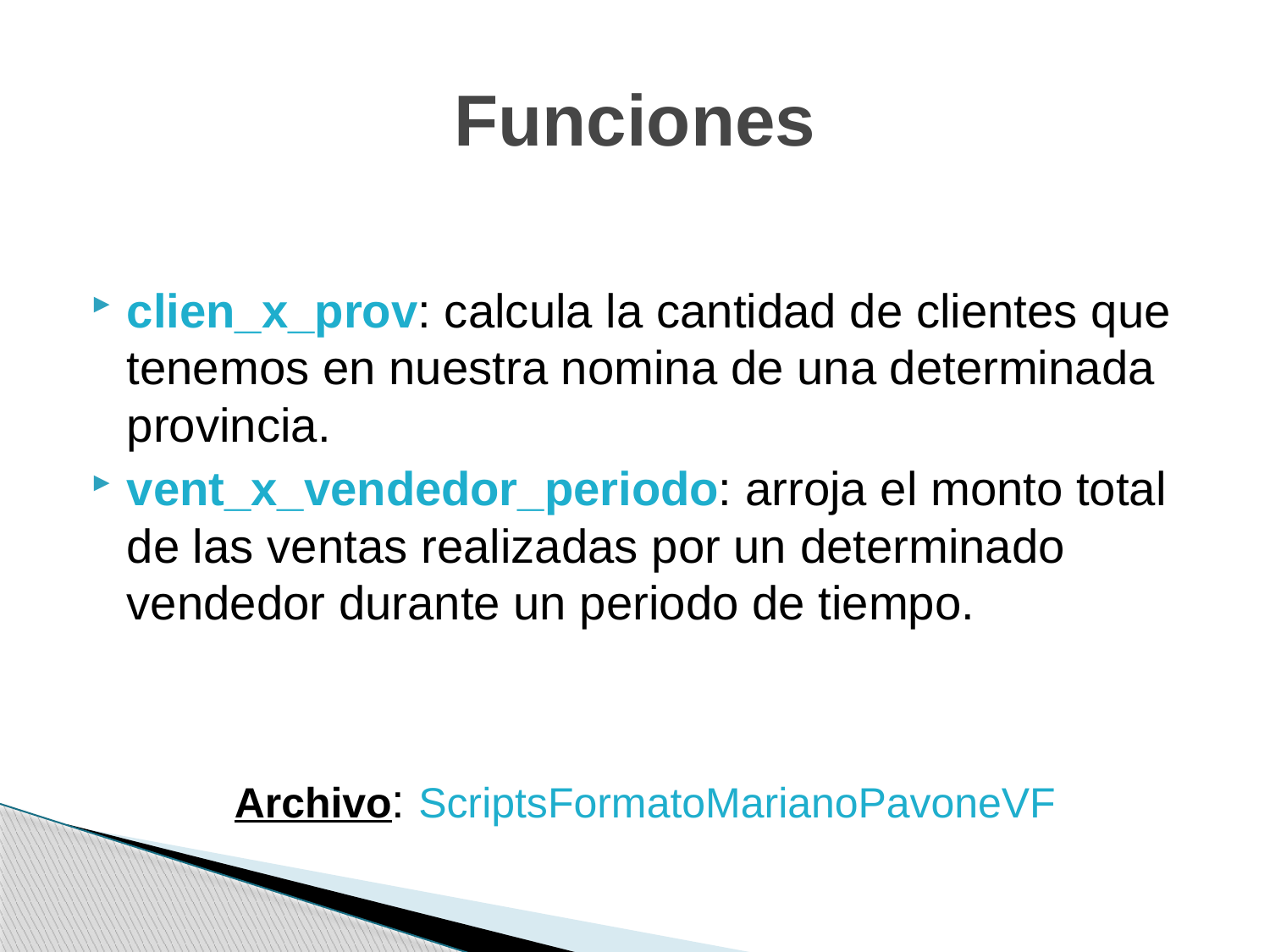

# Funciones
clien_x_prov: calcula la cantidad de clientes que tenemos en nuestra nomina de una determinada provincia.
vent_x_vendedor_periodo: arroja el monto total de las ventas realizadas por un determinado vendedor durante un periodo de tiempo.
Archivo: ScriptsFormatoMarianoPavoneVF